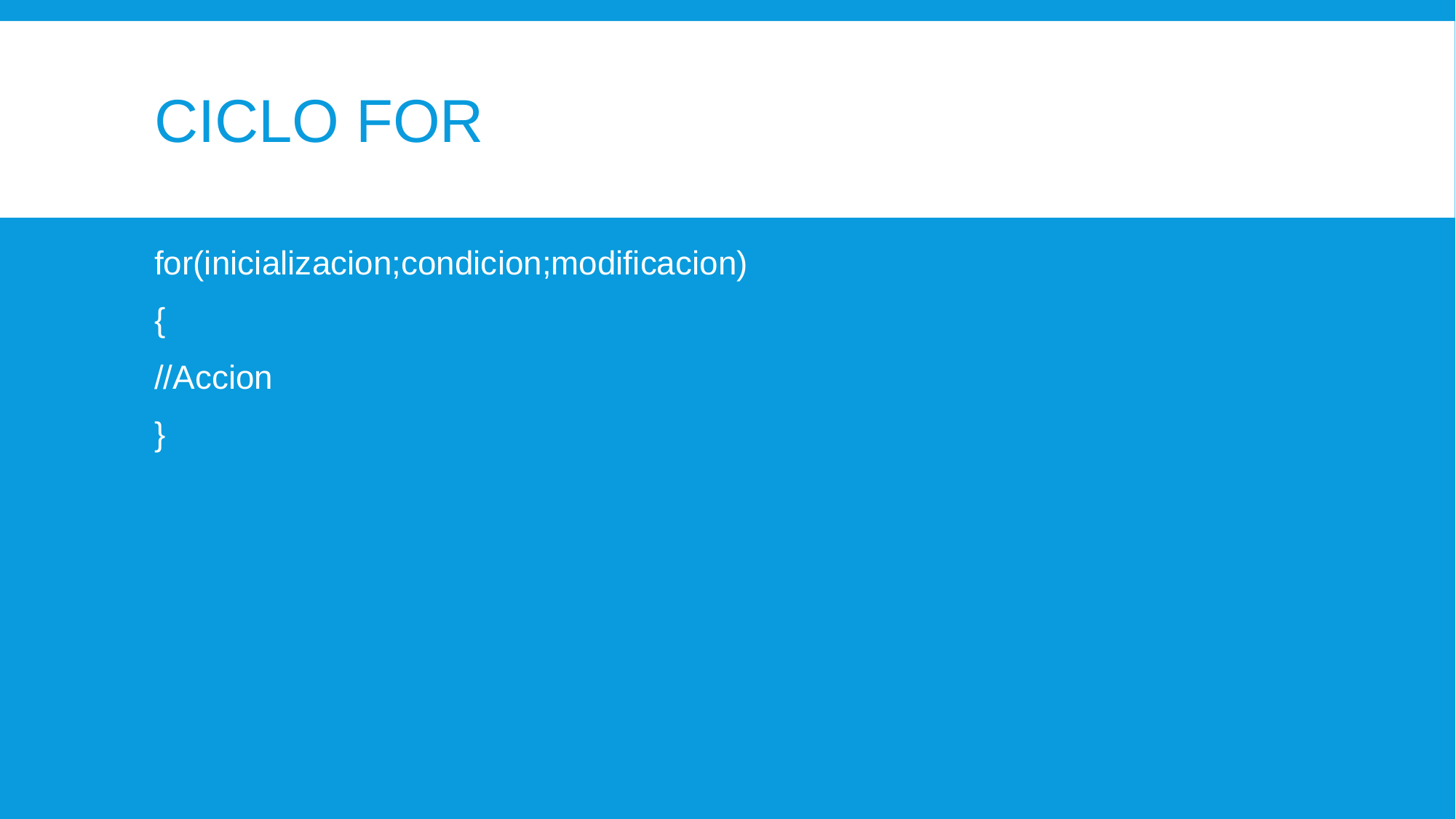

# Ciclo FOR
for(inicializacion;condicion;modificacion)
{
//Accion
}